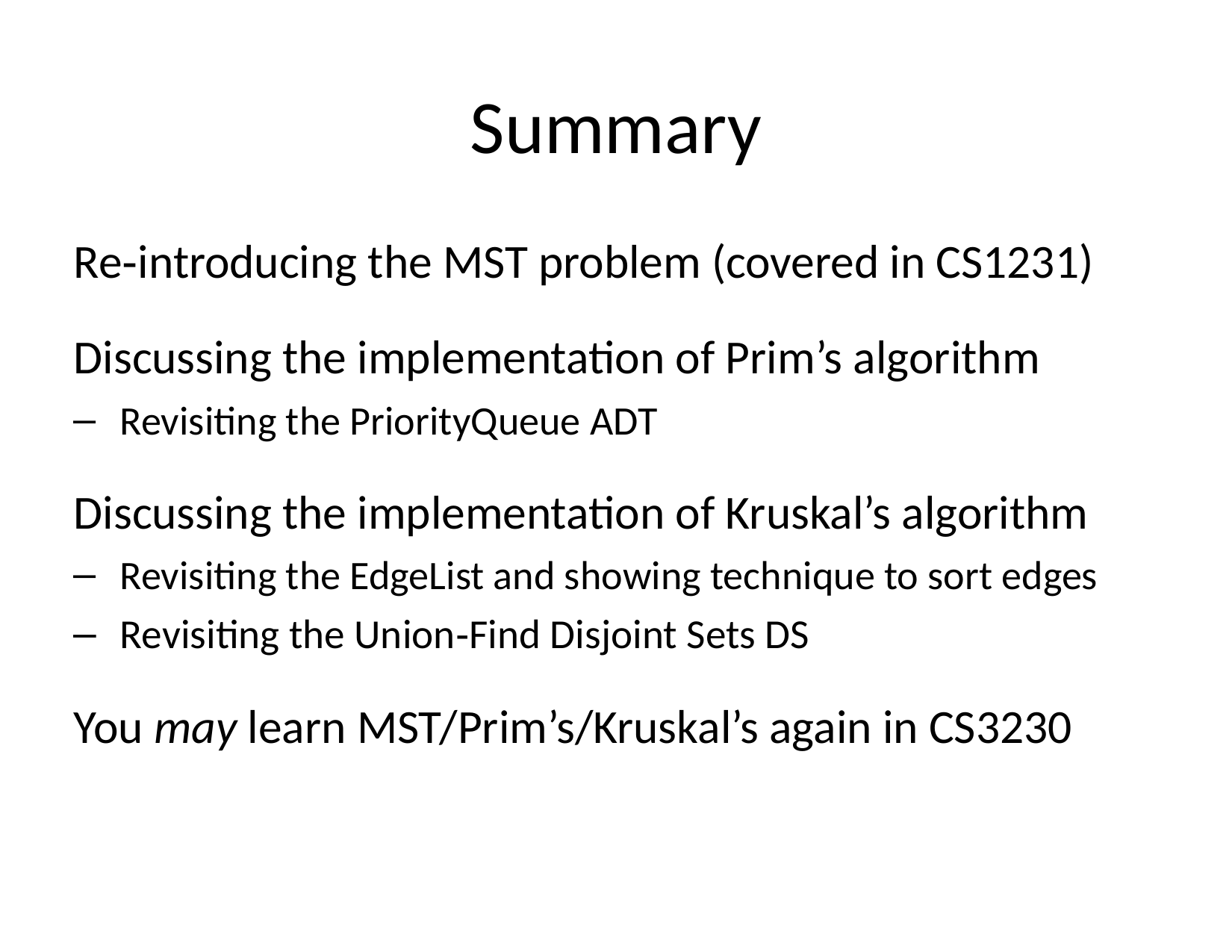

# Summary
Re‐introducing the MST problem (covered in CS1231)  Discussing the implementation of Prim’s algorithm
Revisiting the PriorityQueue ADT
Discussing the implementation of Kruskal’s algorithm
Revisiting the EdgeList and showing technique to sort edges
Revisiting the Union‐Find Disjoint Sets DS
You may learn MST/Prim’s/Kruskal’s again in CS3230